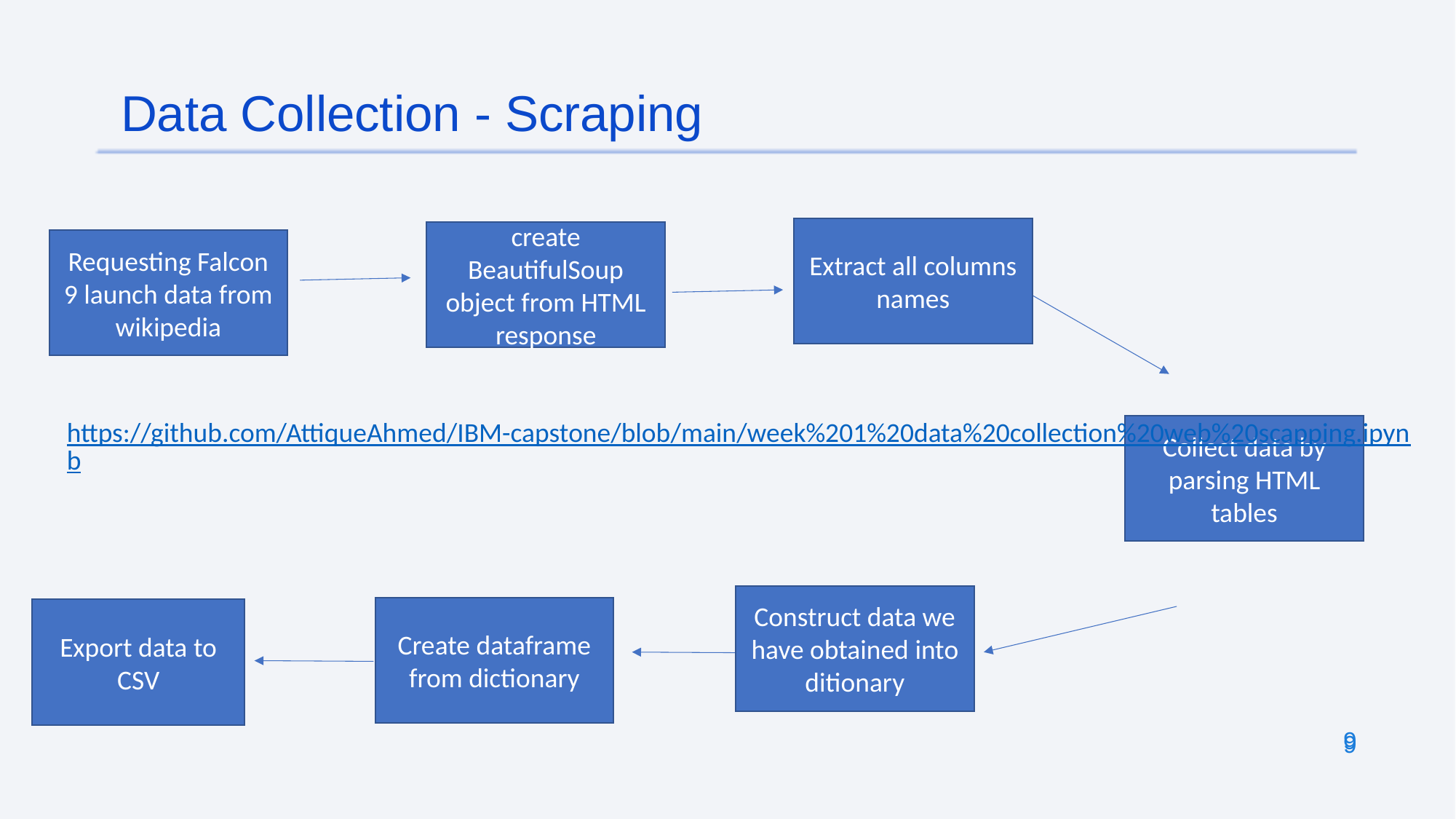

Data Collection - Scraping

Extract all columns names
create BeautifulSoup object from HTML response

Requesting Falcon 9 launch data from wikipedia
Requesting rocket launch
https://github.com/AttiqueAhmed/IBM-capstone/blob/main/week%201%20data%20collection%20web%20scapping.ipynb

Collect data by parsing HTML tables

Construct data we have obtained into ditionary

Create dataframe from dictionary

Export data to CSV
9
9